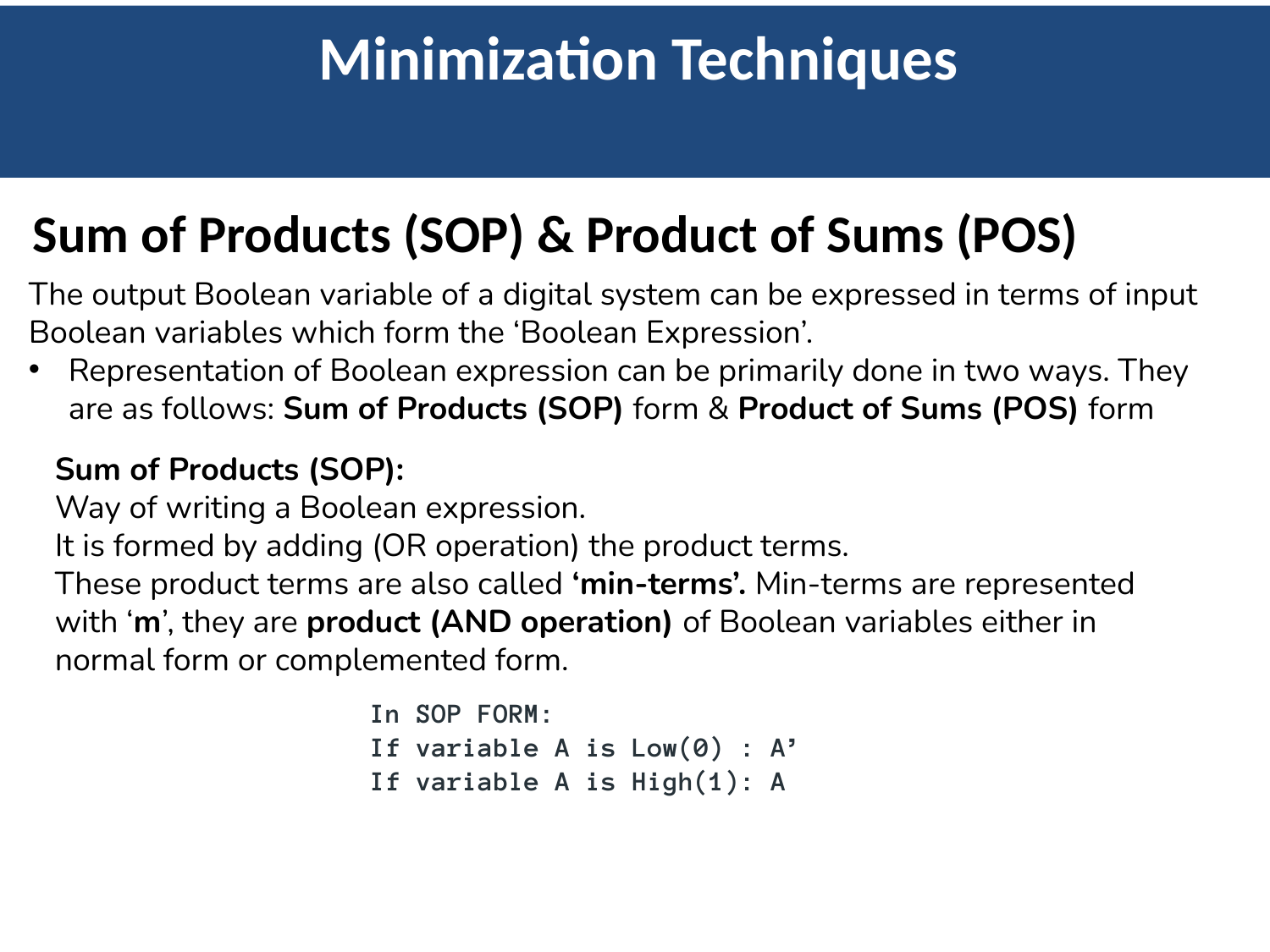

Minimization Techniques
Sum of Products (SOP) & Product of Sums (POS)
The output Boolean variable of a digital system can be expressed in terms of input Boolean variables which form the ‘Boolean Expression’.
Representation of Boolean expression can be primarily done in two ways. They are as follows: Sum of Products (SOP) form & Product of Sums (POS) form

Sum of Products (SOP): 
Way of writing a Boolean expression.
It is formed by adding (OR operation) the product terms.
These product terms are also called ‘min-terms’. Min-terms are represented with ‘m’, they are product (AND operation) of Boolean variables either in normal form or complemented form.
In SOP FORM:
If variable A is Low(0) : A’
If variable A is High(1): A